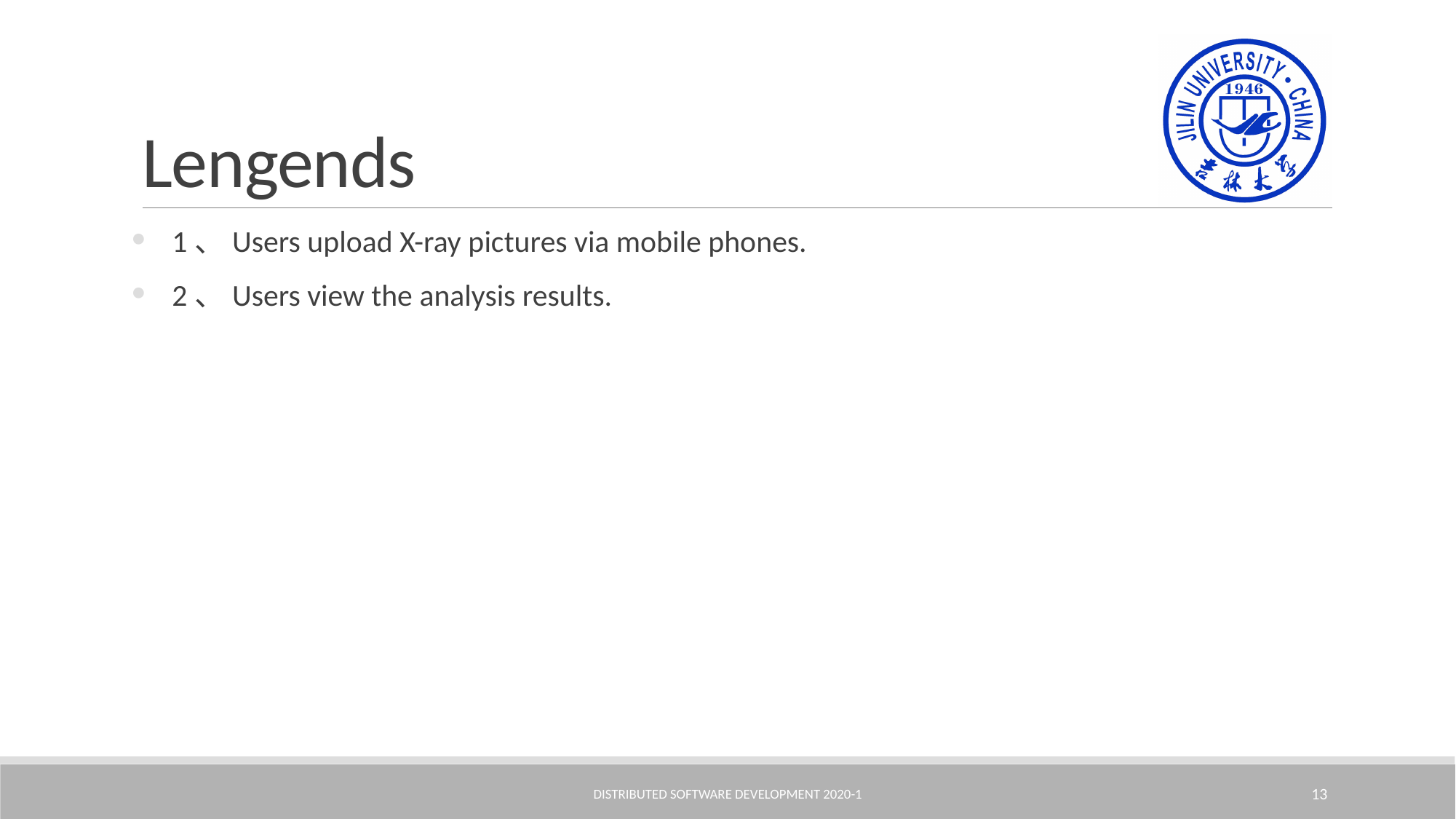

# Lengends
1、Users upload X-ray pictures via mobile phones.
2、Users view the analysis results.

Distributed Software Development 2020-1
13